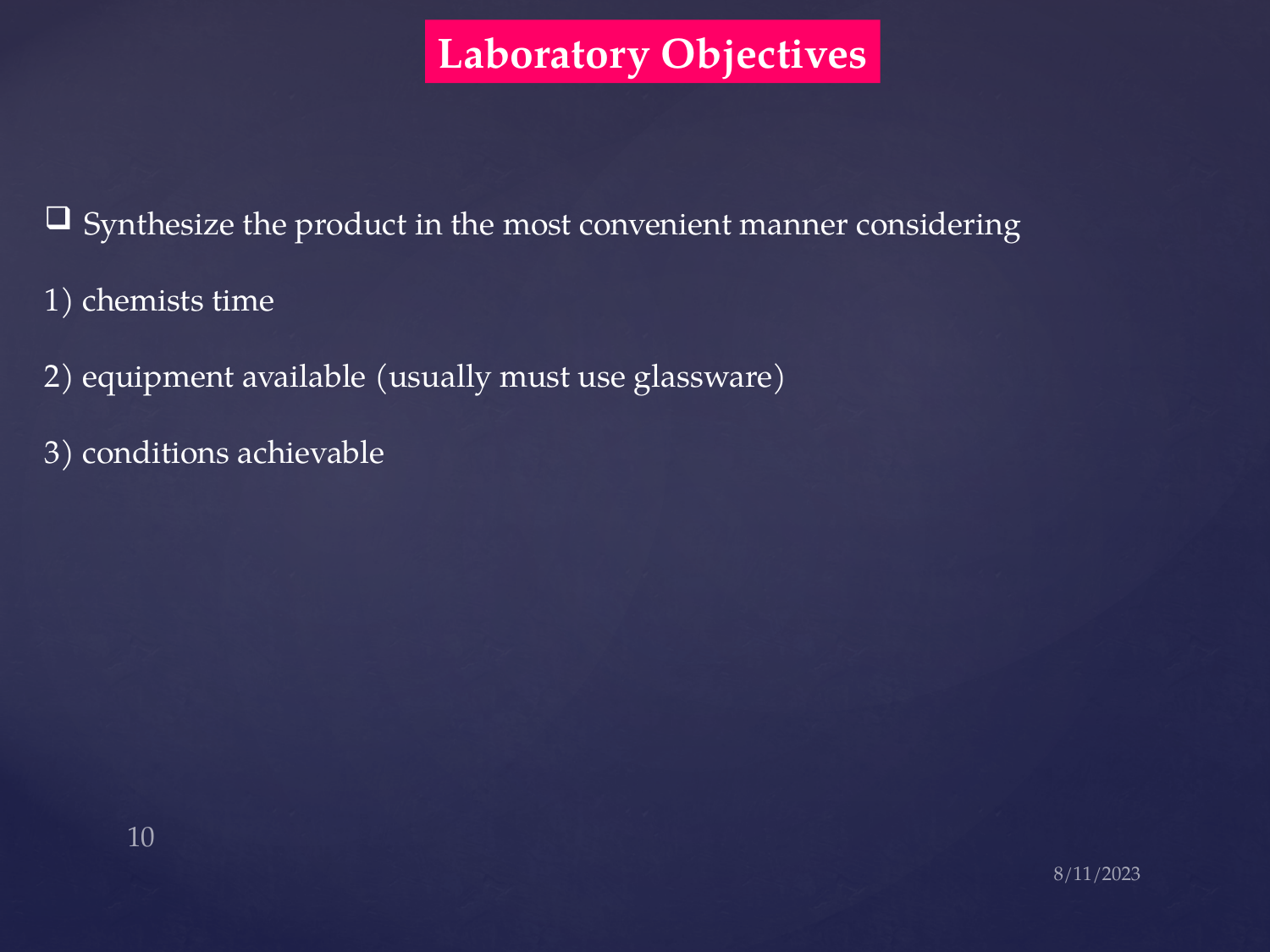

Laboratory Objectives
Synthesize the product in the most convenient manner considering
1) chemists time
2) equipment available (usually must use glassware)
3) conditions achievable
10
8/11/2023